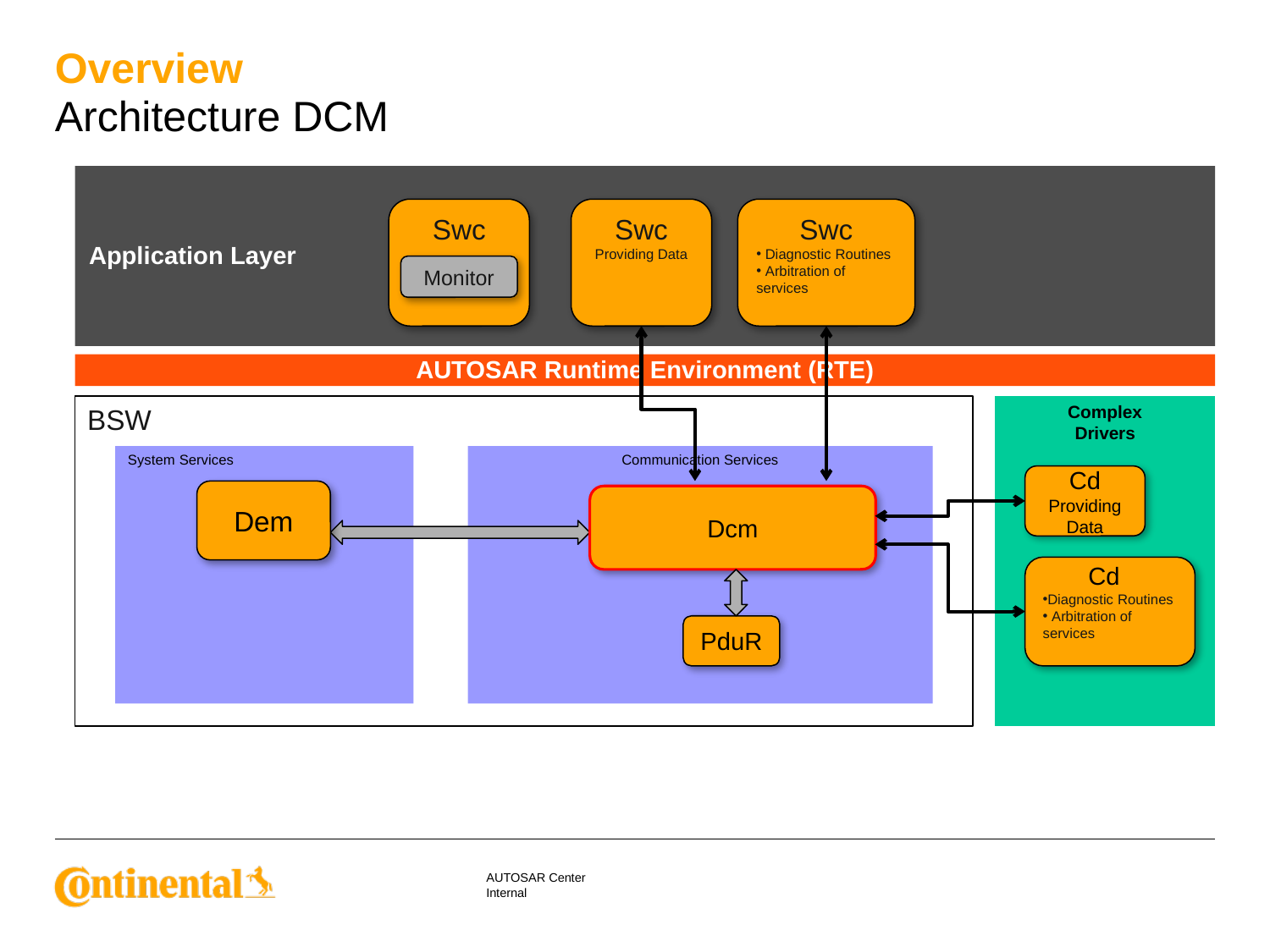

# Overview Architecture DCM
  Application Layer
Swc
Monitor
Swc Providing Data
Swc
 Diagnostic Routines
 Arbitration of services
AUTOSAR Runtime Environment (RTE)
BSW
System Services
Communication Services
Dem
Dcm

PduR
Complex
Drivers
Cd Providing Data
Cd
Diagnostic Routines
 Arbitration of services